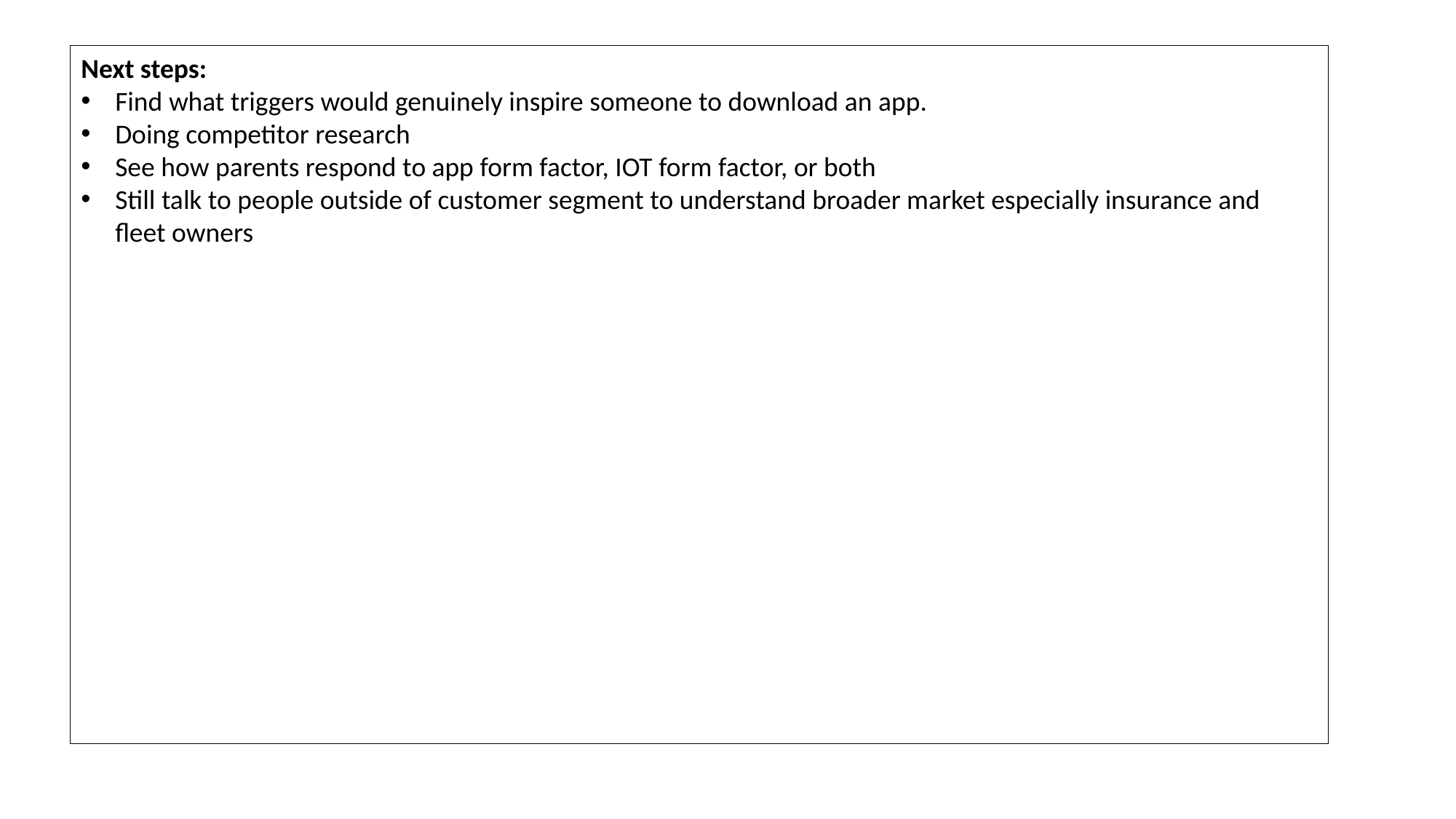

Next steps:
Find what triggers would genuinely inspire someone to download an app.
Doing competitor research
See how parents respond to app form factor, IOT form factor, or both
Still talk to people outside of customer segment to understand broader market especially insurance and fleet owners